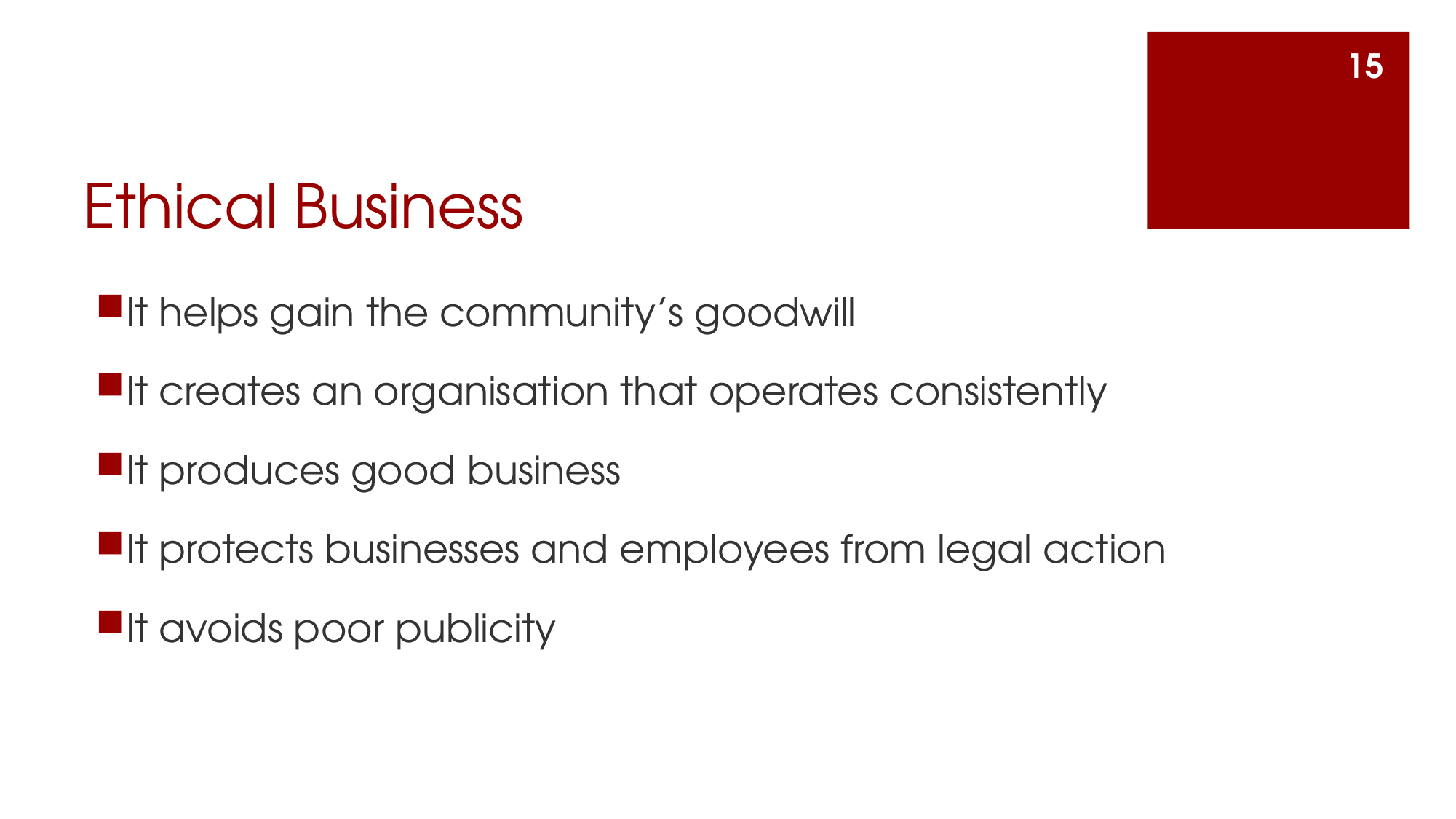

15
# Ethical Business
It helps gain the community’s goodwill
It creates an organisation that operates consistently
It produces good business
It protects businesses and employees from legal action
It avoids poor publicity
15